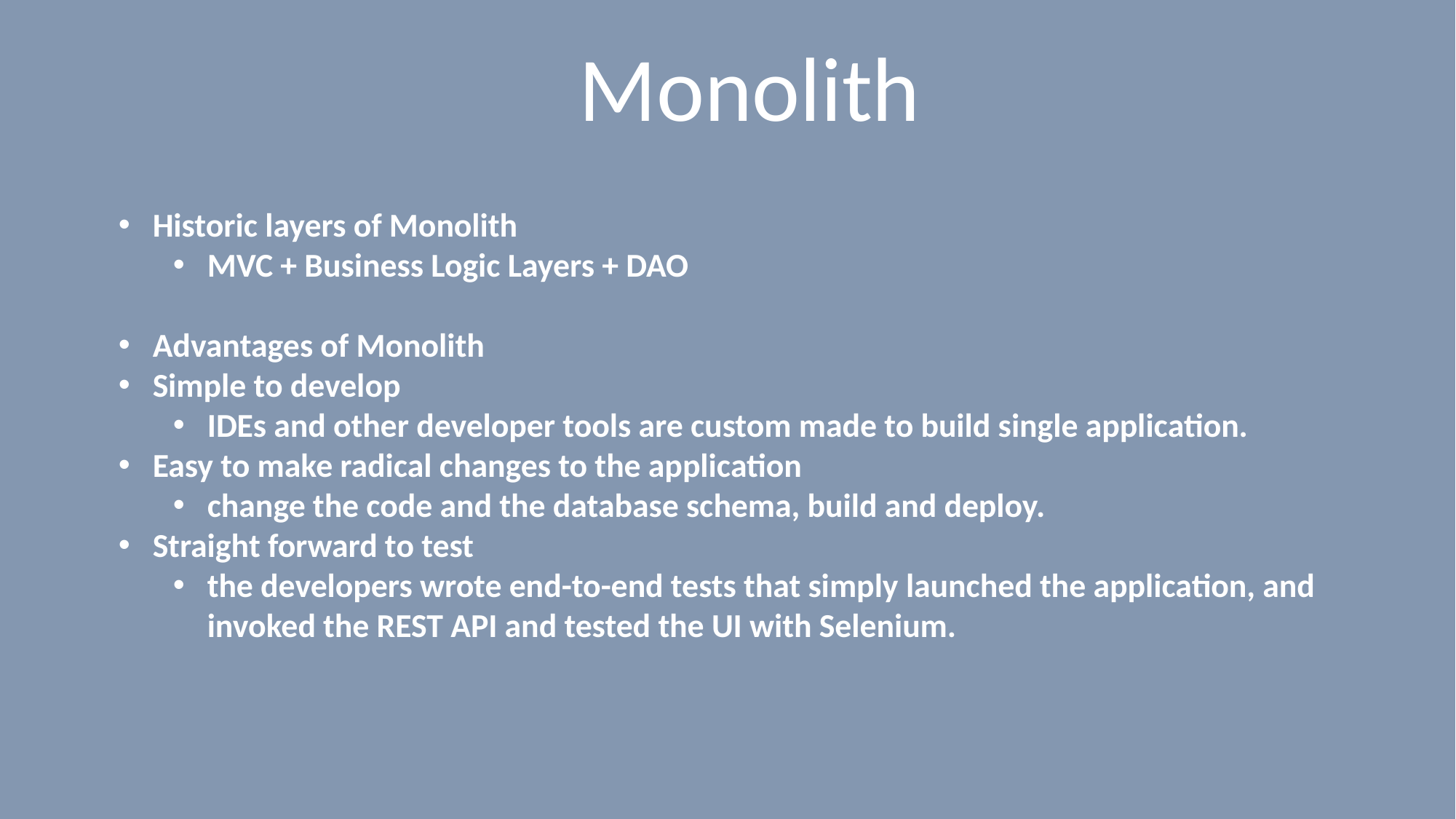

# Monolith
Historic layers of Monolith
MVC + Business Logic Layers + DAO

Advantages of Monolith
Simple to develop
IDEs and other developer tools are custom made to build single application.
Easy to make radical changes to the application
change the code and the database schema, build and deploy.
Straight forward to test
the developers wrote end-to-end tests that simply launched the application, and invoked the REST API and tested the UI with Selenium.